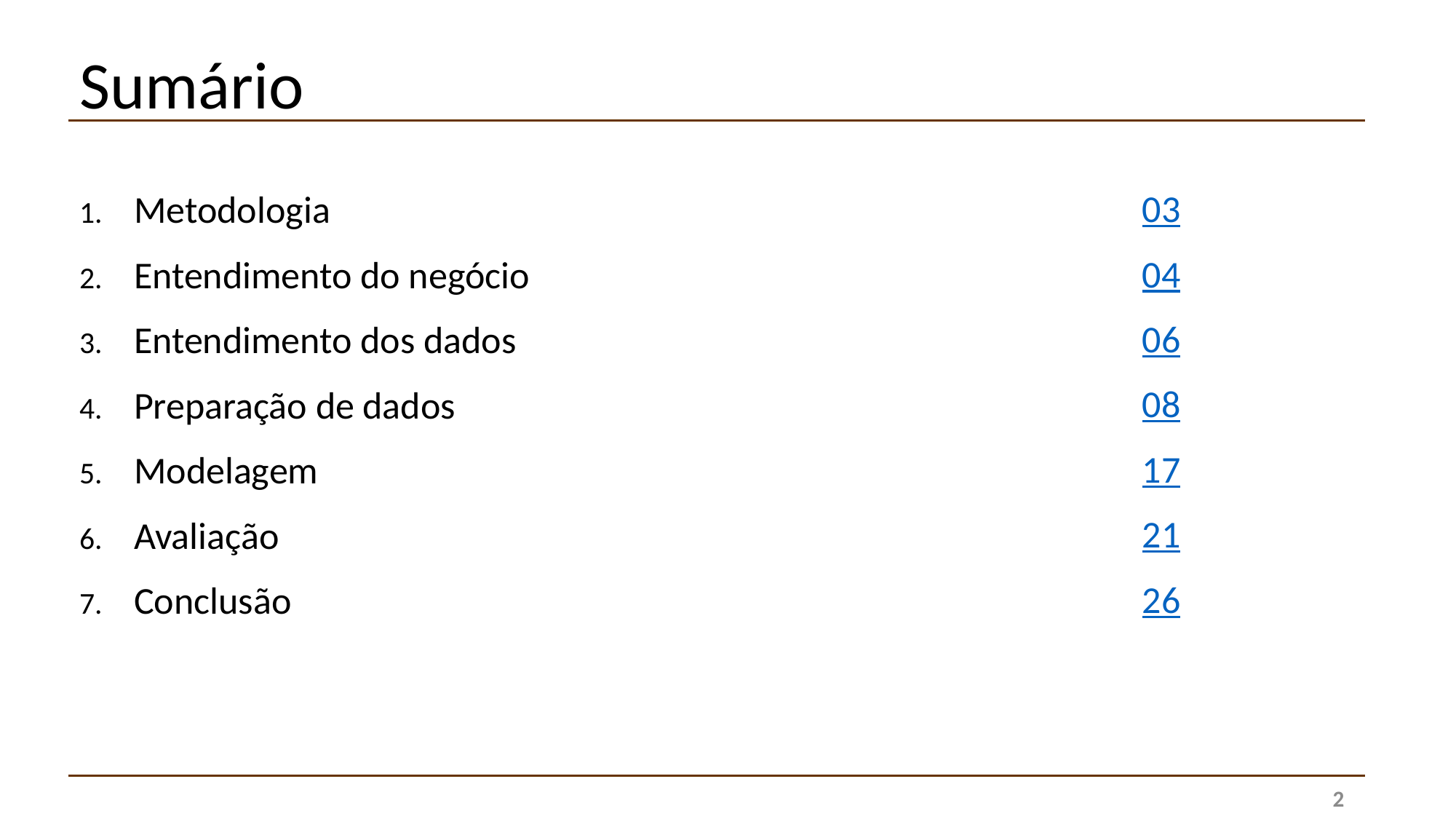

# Sumário
03
04
06
08
17
21
26

Metodologia
Entendimento do negócio
Entendimento dos dados
Preparação de dados
Modelagem
Avaliação
Conclusão

2